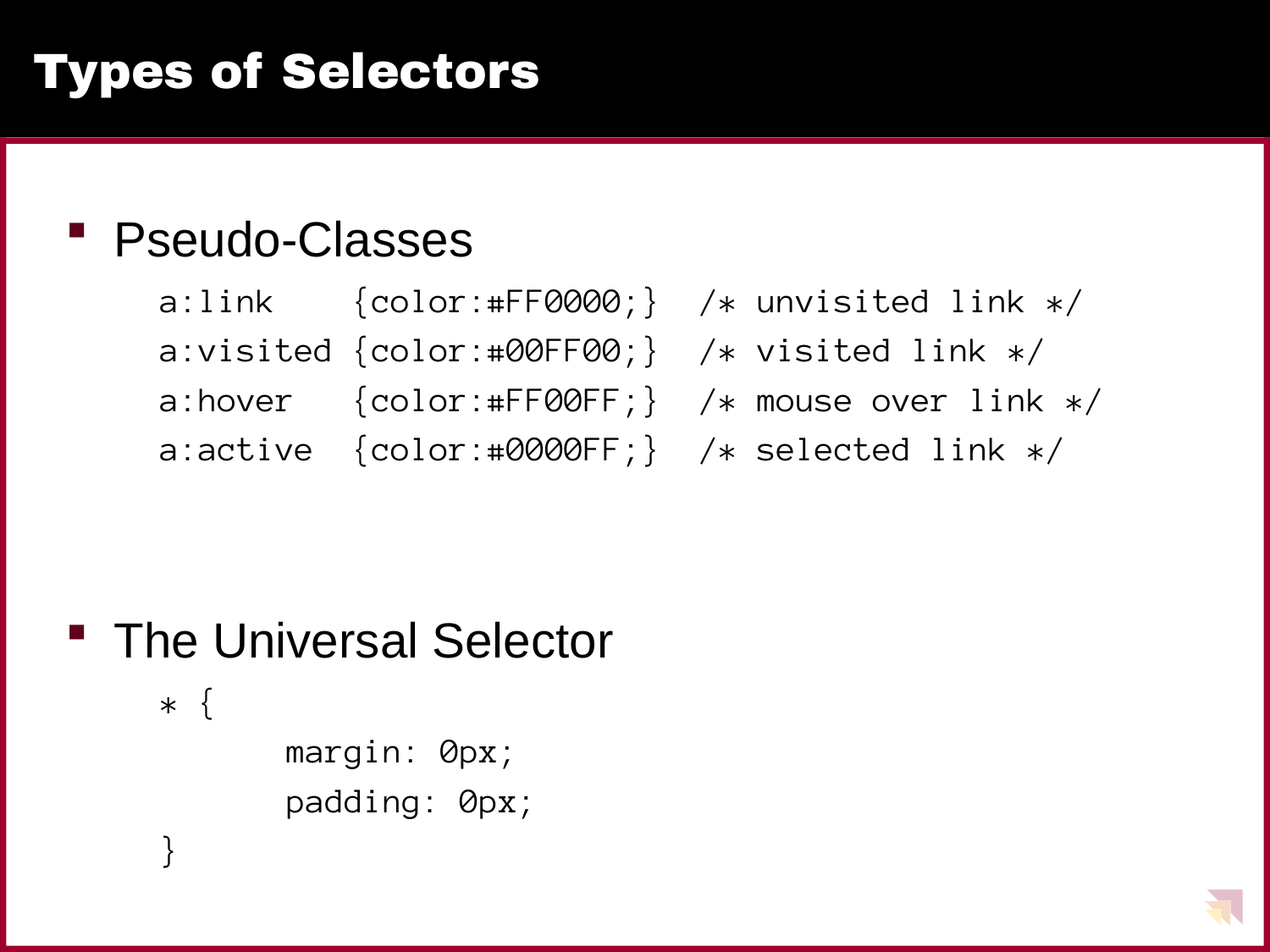

# Types of Selectors
Pseudo-Classes
a:link    {color:#FF0000;}  /* unvisited link */
a:visited {color:#00FF00;}  /* visited link */
a:hover   {color:#FF00FF;}  /* mouse over link */
a:active  {color:#0000FF;}  /* selected link */

The Universal Selector
* {
	margin: 0px;
	padding: 0px;
}